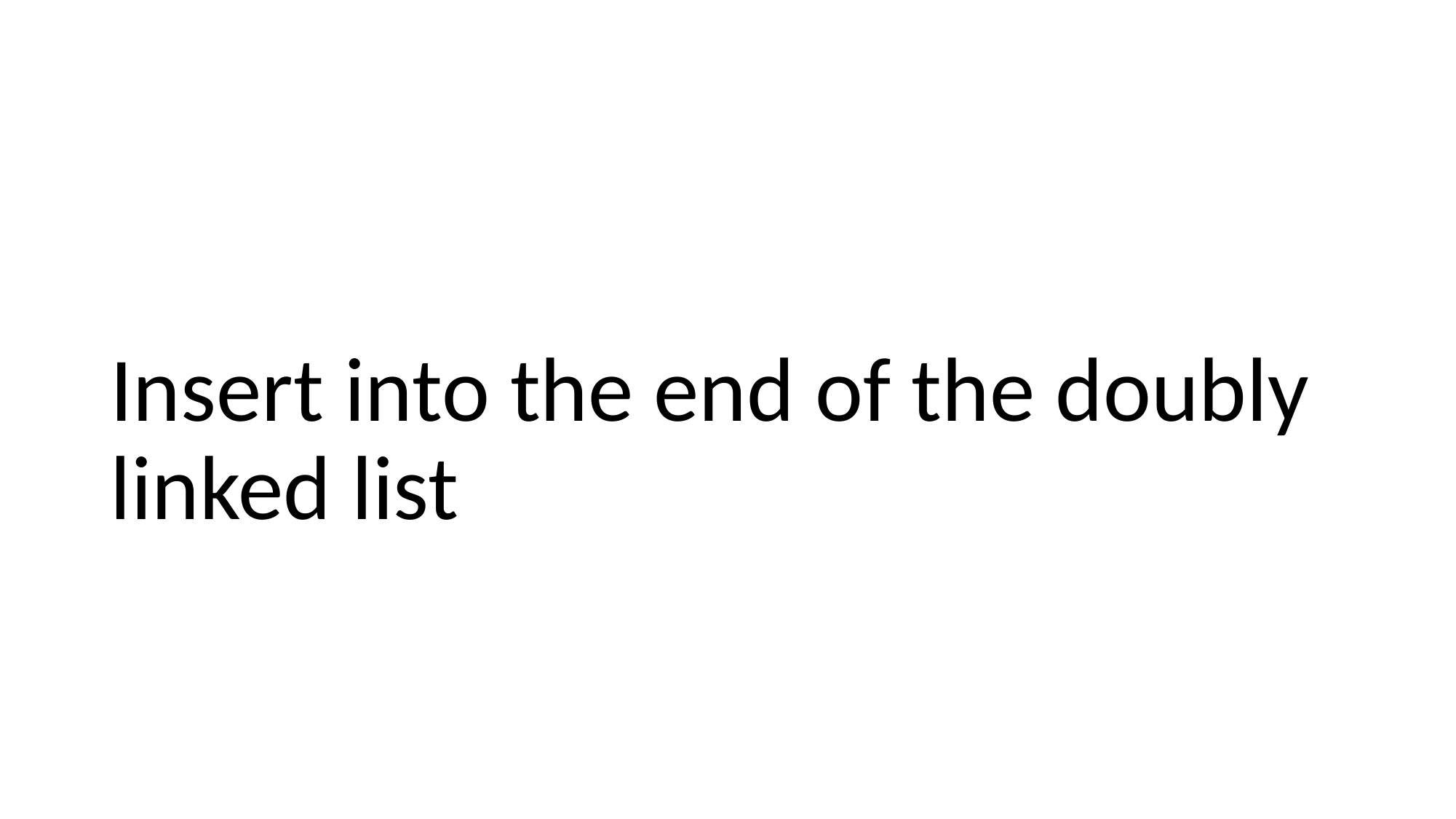

# Insert into the end of the doubly linked list